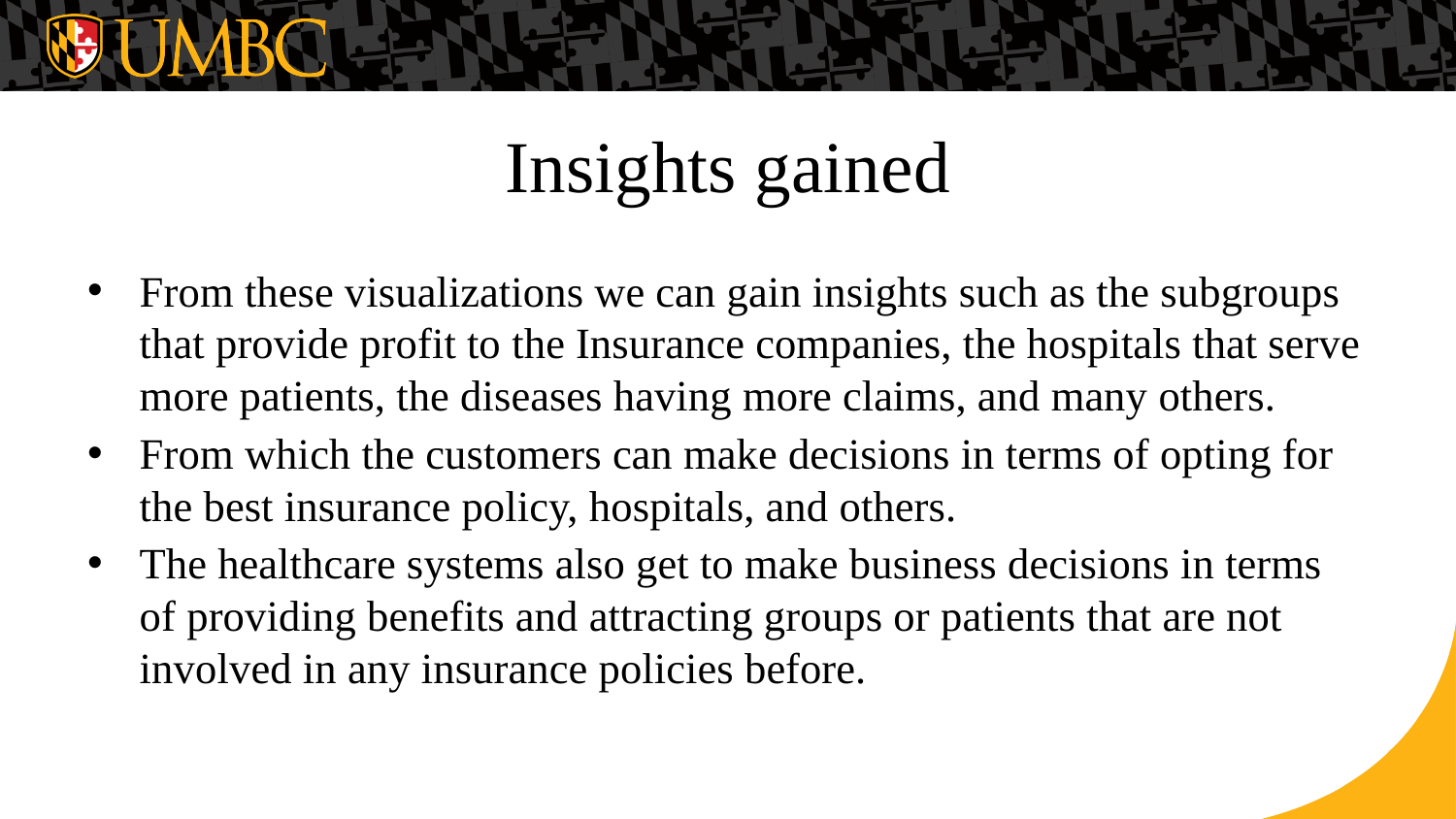

# Insights gained
From these visualizations we can gain insights such as the subgroups that provide profit to the Insurance companies, the hospitals that serve more patients, the diseases having more claims, and many others.
From which the customers can make decisions in terms of opting for the best insurance policy, hospitals, and others.
The healthcare systems also get to make business decisions in terms of providing benefits and attracting groups or patients that are not involved in any insurance policies before.